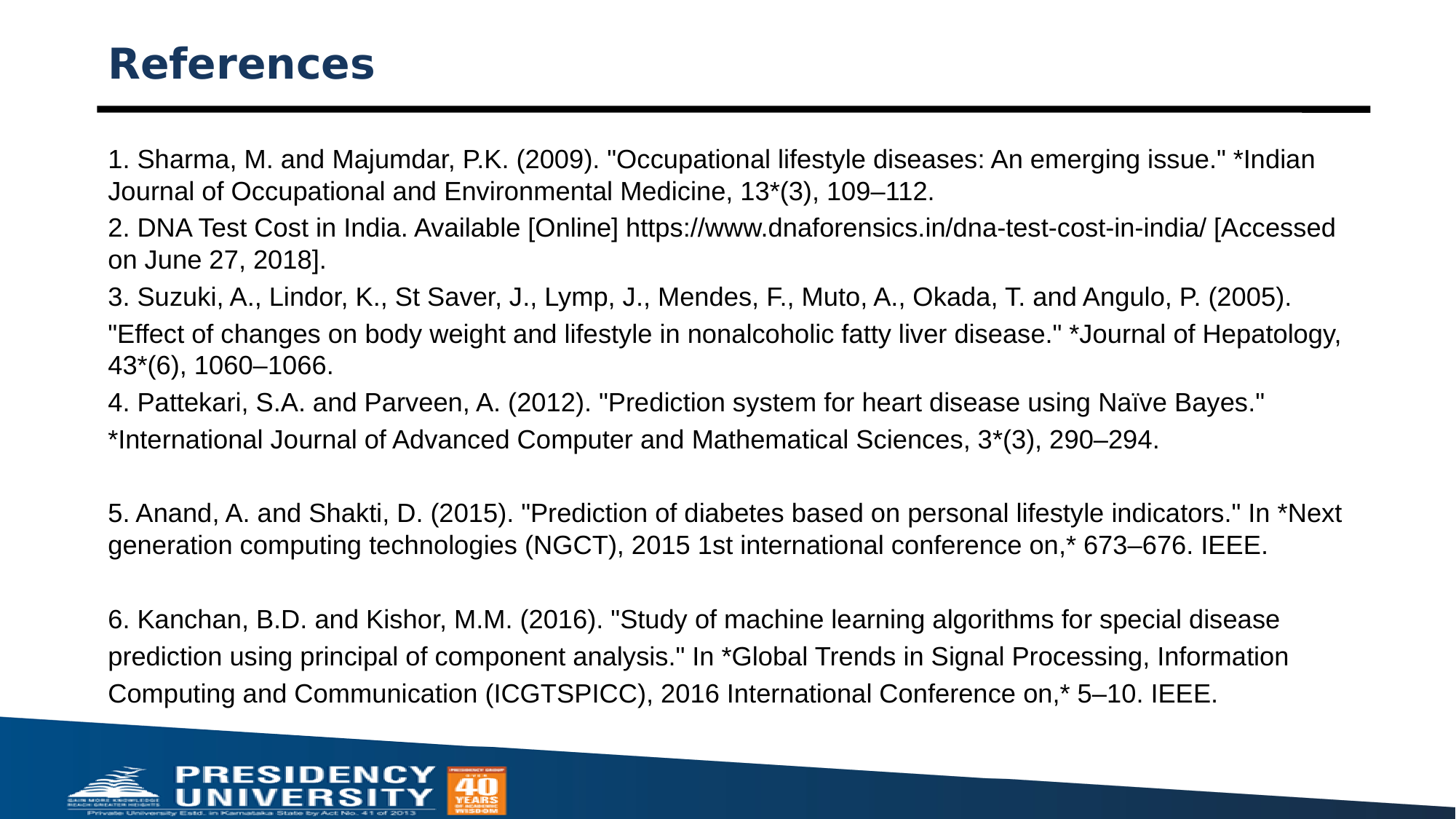

# References
1. Sharma, M. and Majumdar, P.K. (2009). "Occupational lifestyle diseases: An emerging issue." *Indian Journal of Occupational and Environmental Medicine, 13*(3), 109–112.
2. DNA Test Cost in India. Available [Online] https://www.dnaforensics.in/dna-test-cost-in-india/ [Accessed on June 27, 2018].
3. Suzuki, A., Lindor, K., St Saver, J., Lymp, J., Mendes, F., Muto, A., Okada, T. and Angulo, P. (2005).
"Effect of changes on body weight and lifestyle in nonalcoholic fatty liver disease." *Journal of Hepatology, 43*(6), 1060–1066.
4. Pattekari, S.A. and Parveen, A. (2012). "Prediction system for heart disease using Naïve Bayes."
*International Journal of Advanced Computer and Mathematical Sciences, 3*(3), 290–294.

5. Anand, A. and Shakti, D. (2015). "Prediction of diabetes based on personal lifestyle indicators." In *Next generation computing technologies (NGCT), 2015 1st international conference on,* 673–676. IEEE.

6. Kanchan, B.D. and Kishor, M.M. (2016). "Study of machine learning algorithms for special disease
prediction using principal of component analysis." In *Global Trends in Signal Processing, Information
Computing and Communication (ICGTSPICC), 2016 International Conference on,* 5–10. IEEE.